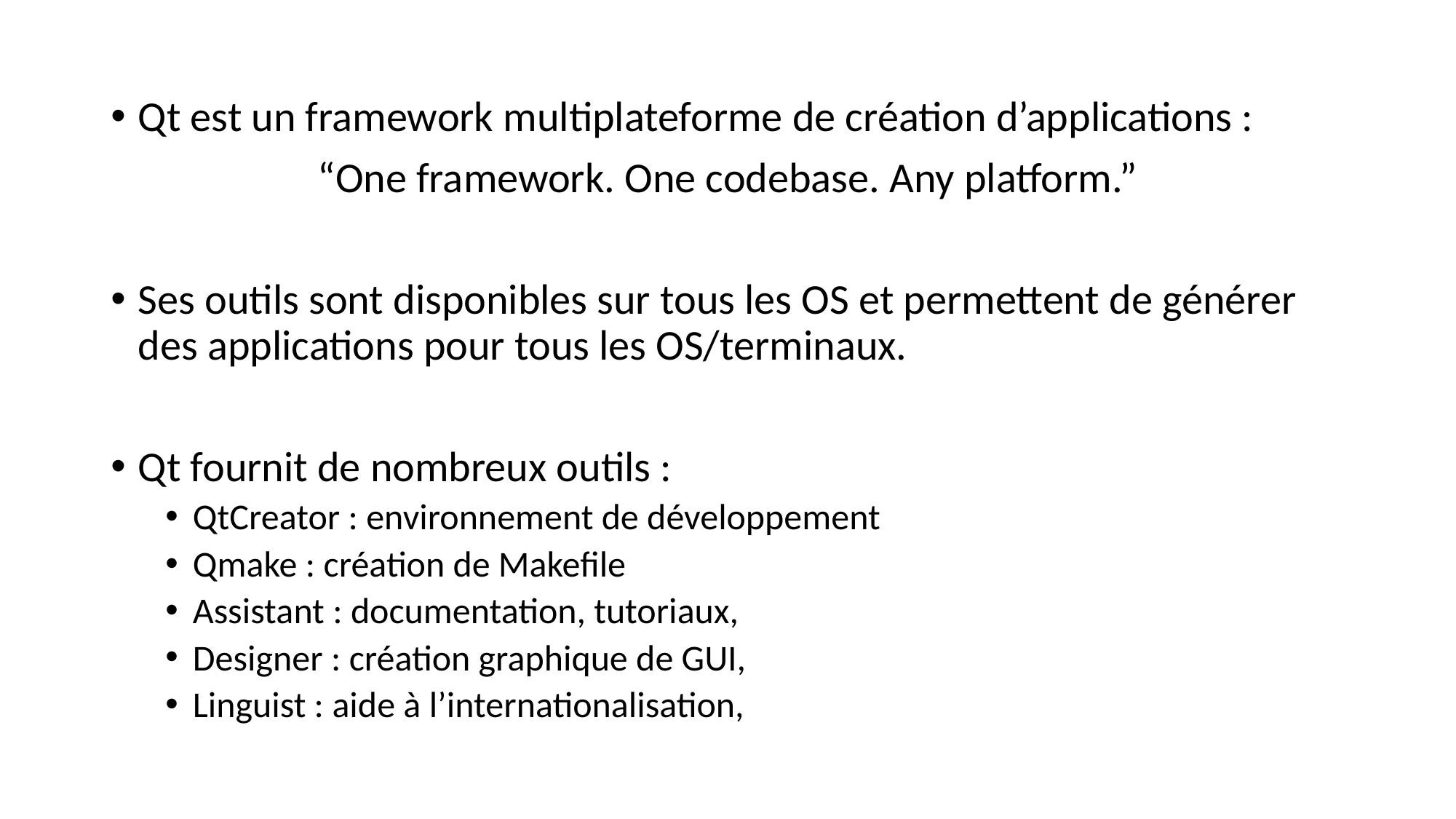

Qt est un framework multiplateforme de création d’applications :
“One framework. One codebase. Any platform.”

Ses outils sont disponibles sur tous les OS et permettent de générer des applications pour tous les OS/terminaux.

Qt fournit de nombreux outils :
QtCreator : environnement de développement
Qmake : création de Makefile
Assistant : documentation, tutoriaux,
Designer : création graphique de GUI,
Linguist : aide à l’internationalisation,